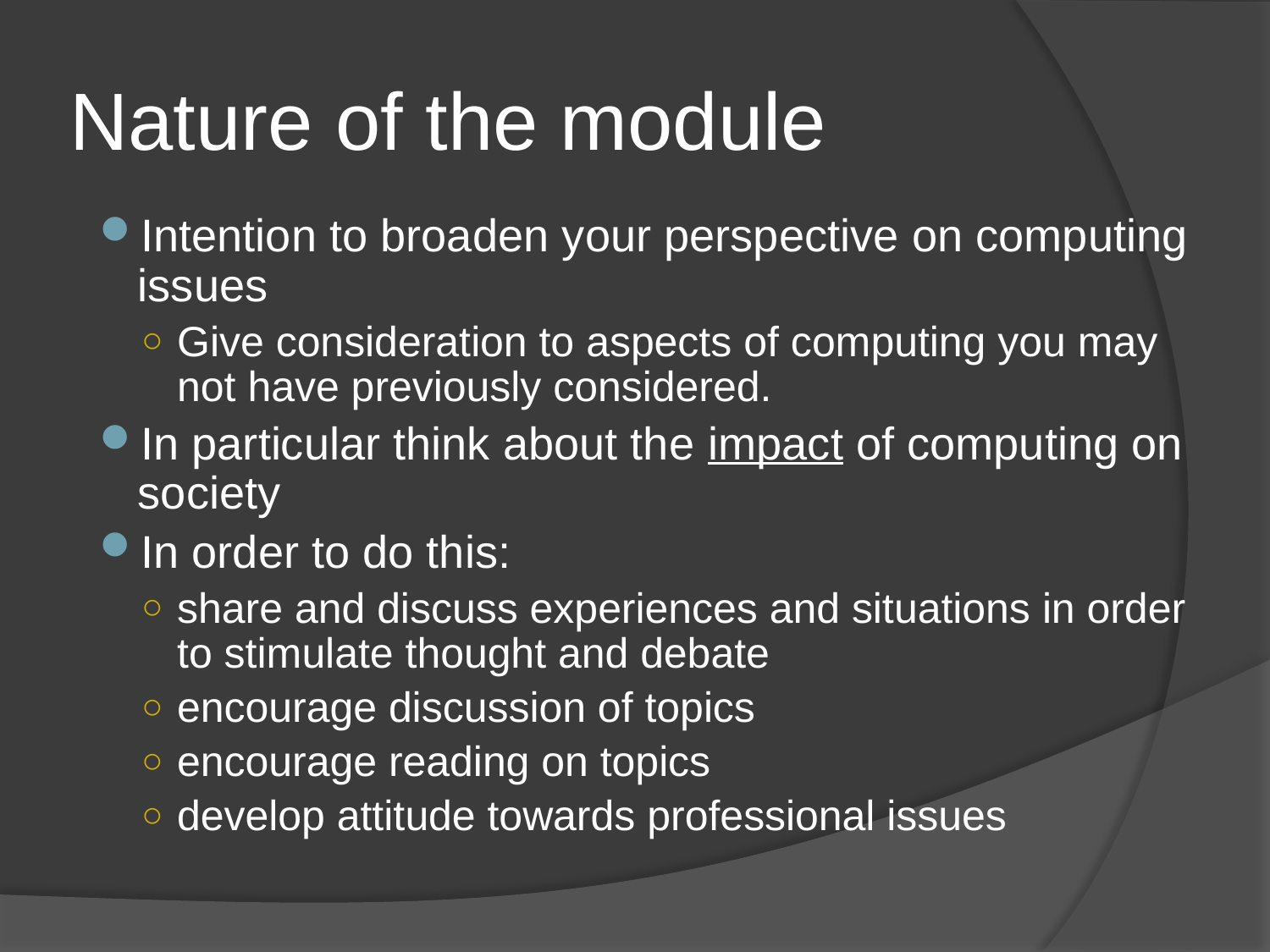

# Nature of the module
Intention to broaden your perspective on computing issues
Give consideration to aspects of computing you may not have previously considered.
In particular think about the impact of computing on society
In order to do this:
share and discuss experiences and situations in order to stimulate thought and debate
encourage discussion of topics
encourage reading on topics
develop attitude towards professional issues